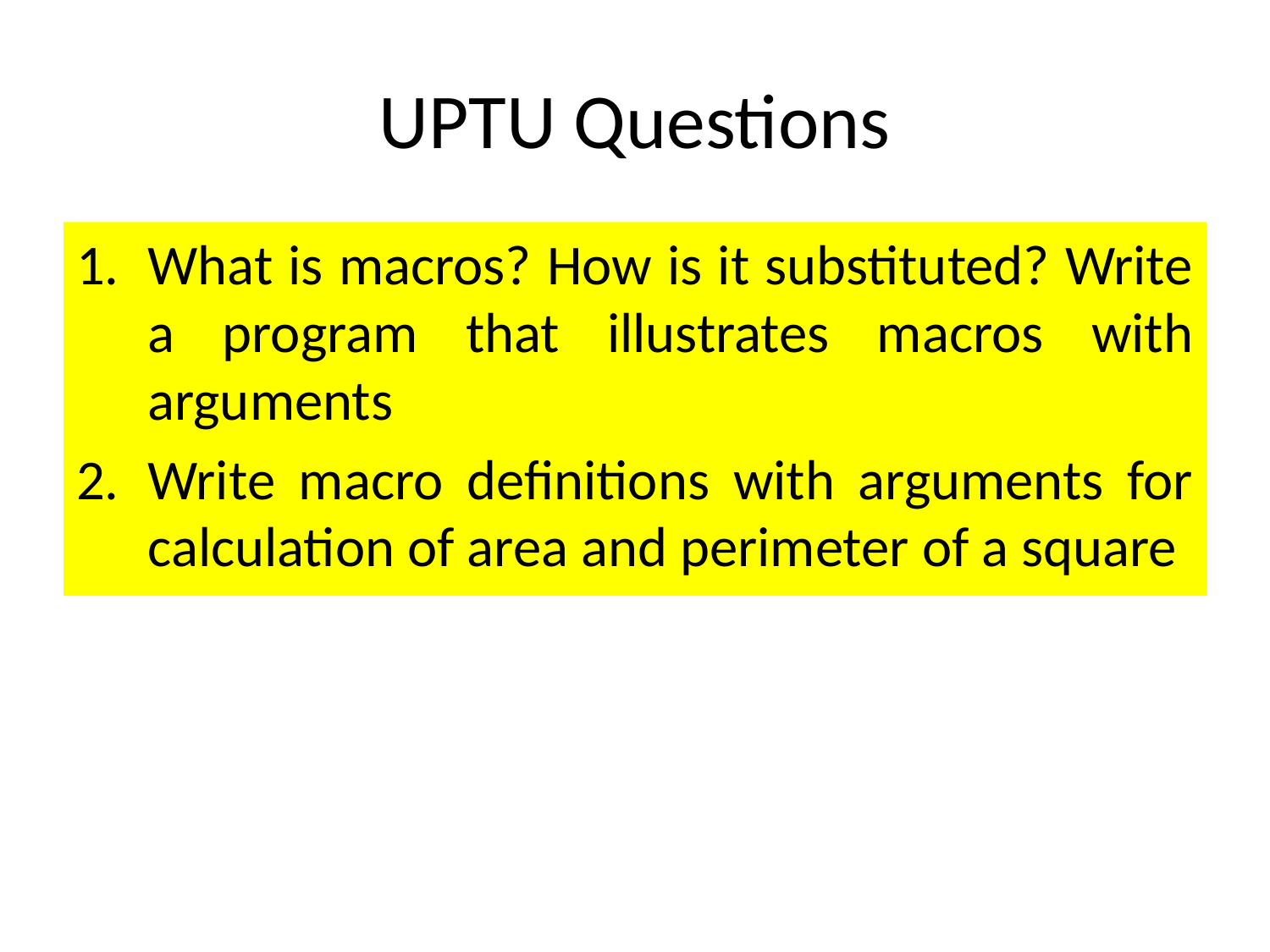

# UPTU Questions
What is macros? How is it substituted? Write a program that illustrates macros with arguments
Write macro definitions with arguments for calculation of area and perimeter of a square